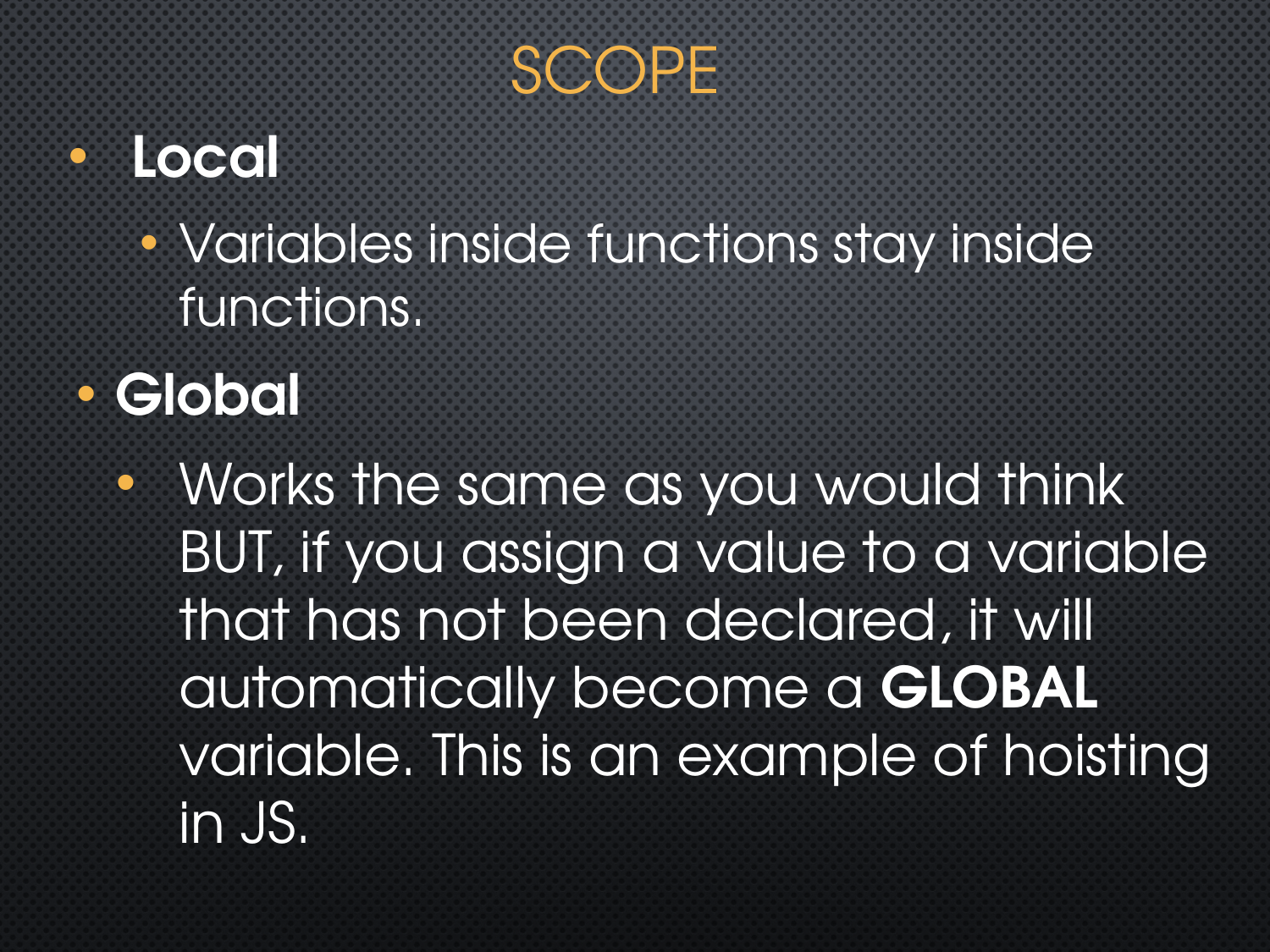

# Scope
Local
Variables inside functions stay inside functions.
Global
Works the same as you would think BUT, if you assign a value to a variable that has not been declared, it will automatically become a GLOBAL variable. This is an example of hoisting in JS.